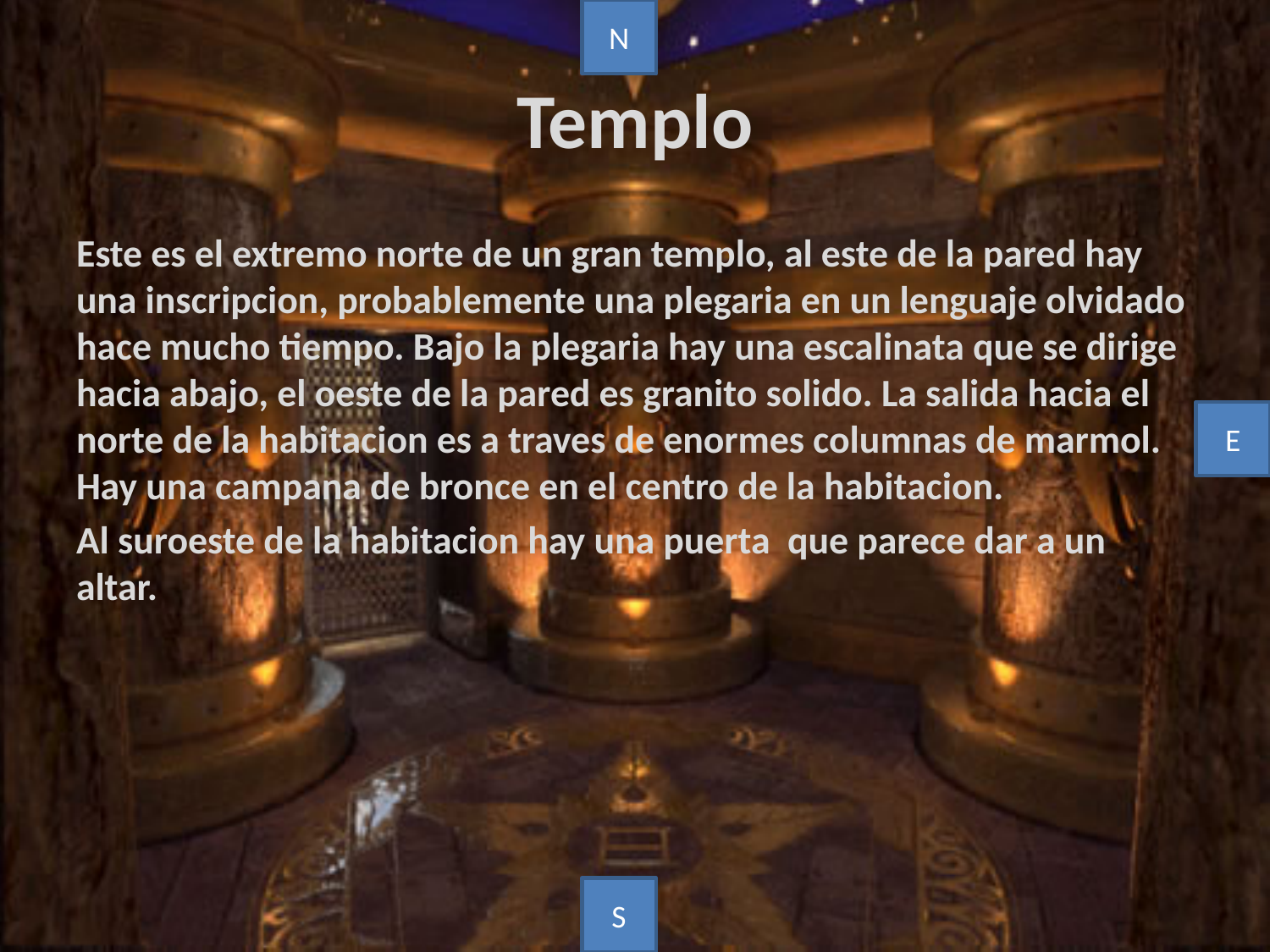

N
# Templo
Este es el extremo norte de un gran templo, al este de la pared hay una inscripcion, probablemente una plegaria en un lenguaje olvidado hace mucho tiempo. Bajo la plegaria hay una escalinata que se dirige hacia abajo, el oeste de la pared es granito solido. La salida hacia el norte de la habitacion es a traves de enormes columnas de marmol. Hay una campana de bronce en el centro de la habitacion.
Al suroeste de la habitacion hay una puerta  que parece dar a un altar.
E
S